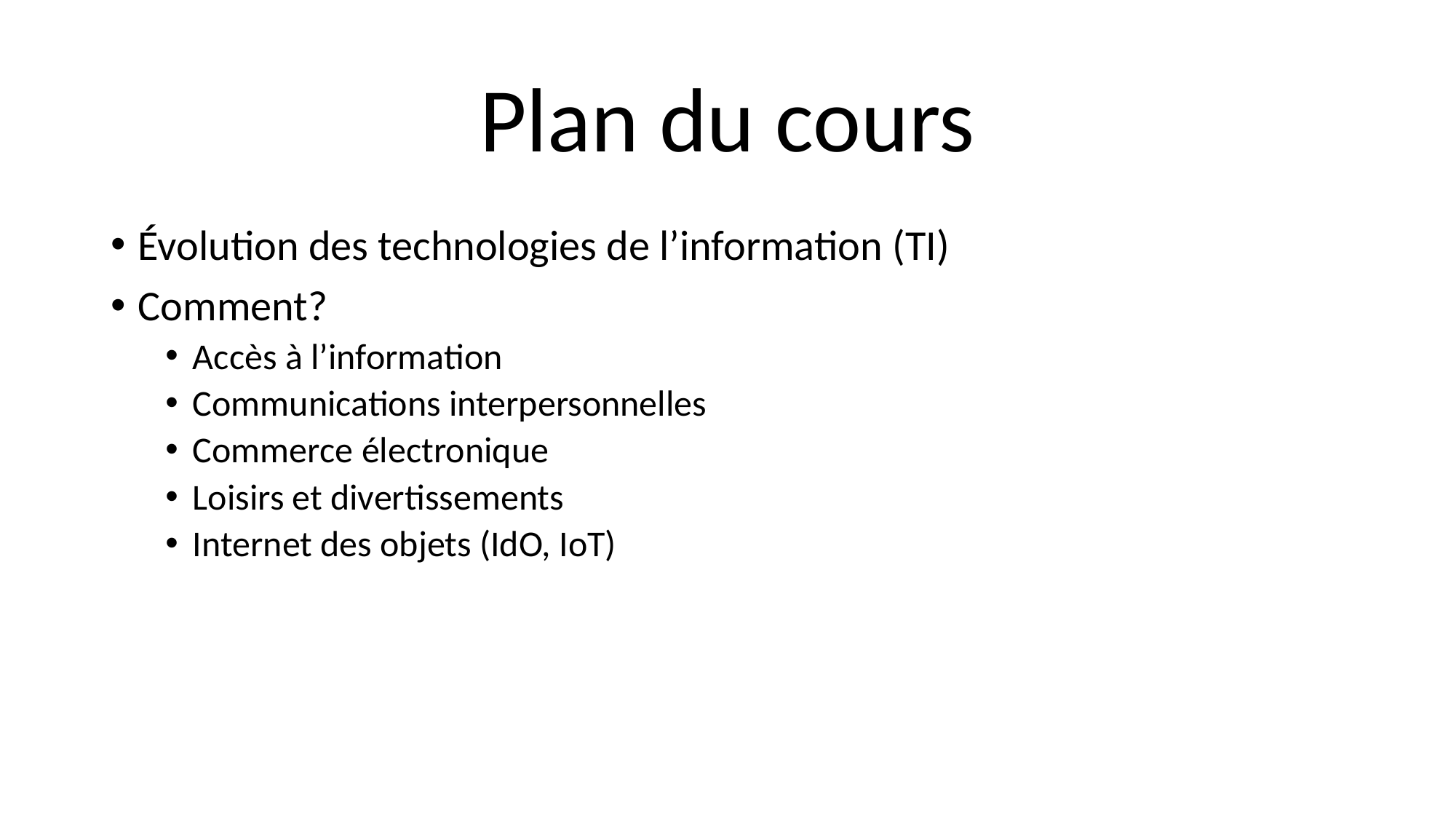

# Plan du cours
Évolution des technologies de l’information (TI)
Comment?
Accès à l’information
Communications interpersonnelles
Commerce électronique
Loisirs et divertissements
Internet des objets (IdO, IoT)